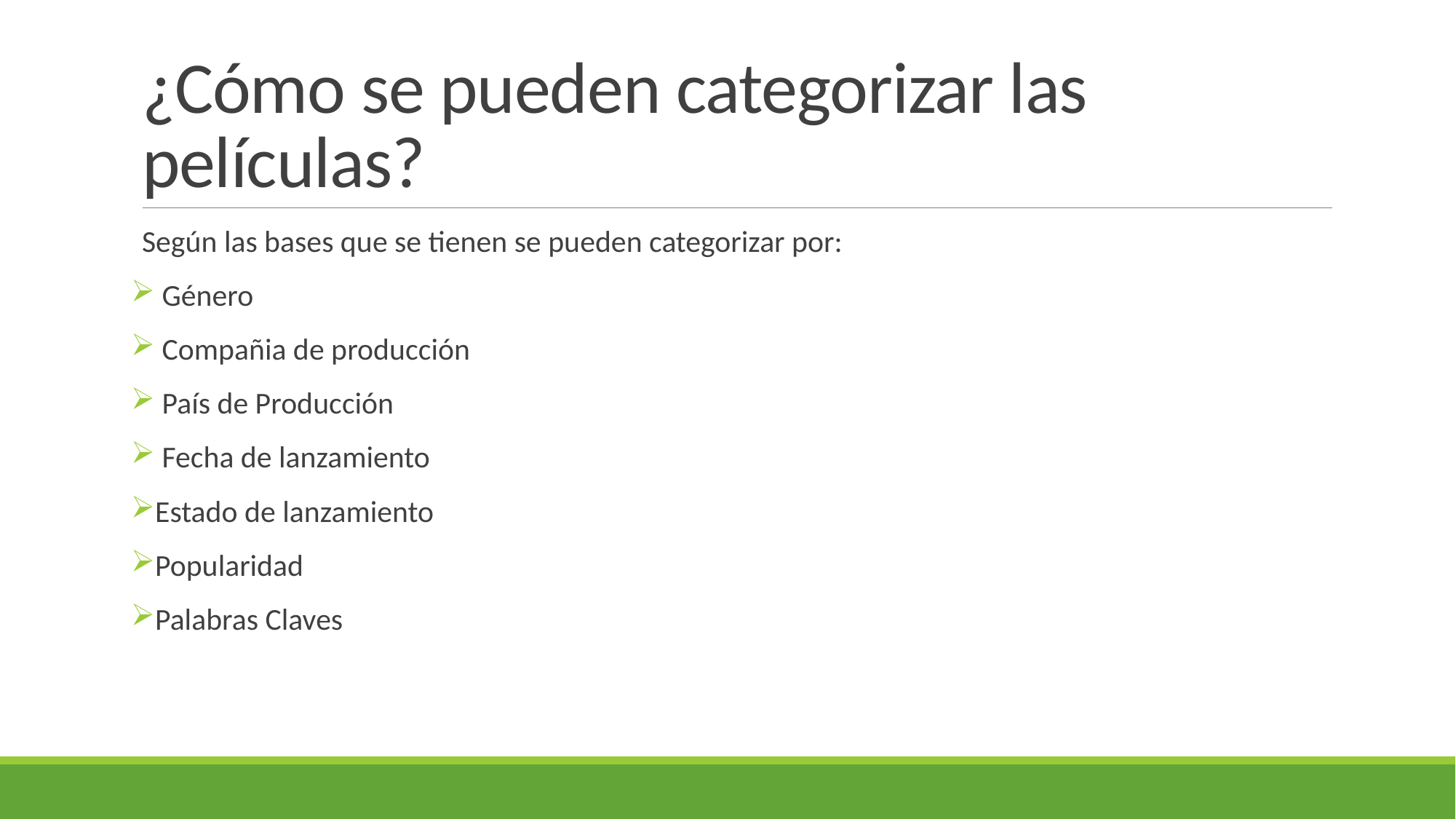

# ¿Cómo se pueden categorizar las películas?
Según las bases que se tienen se pueden categorizar por:
 Género
 Compañia de producción
 País de Producción
 Fecha de lanzamiento
Estado de lanzamiento
Popularidad
Palabras Claves